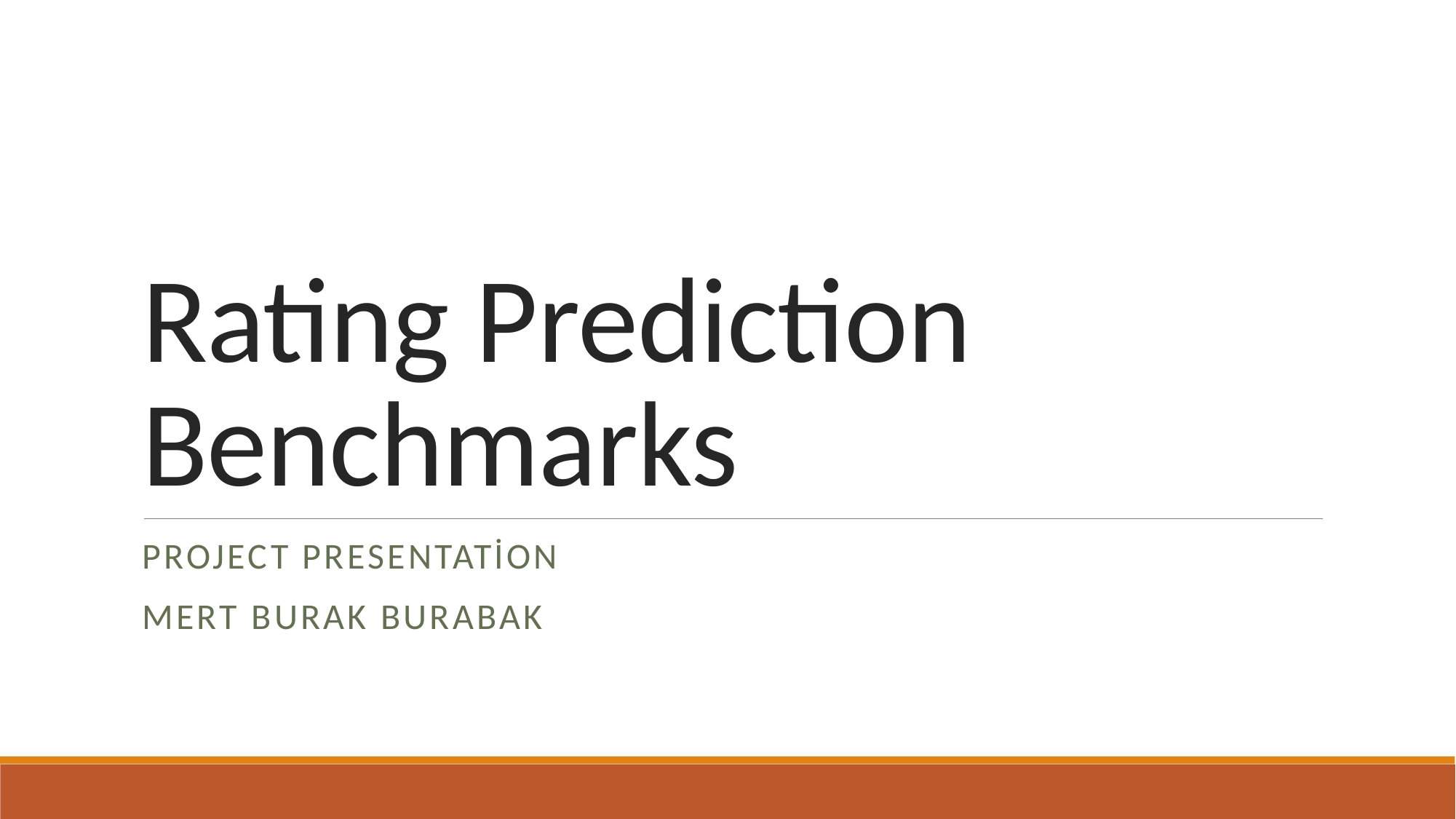

# Rating Prediction Benchmarks
Project Presentation
Mert Burak Burabak